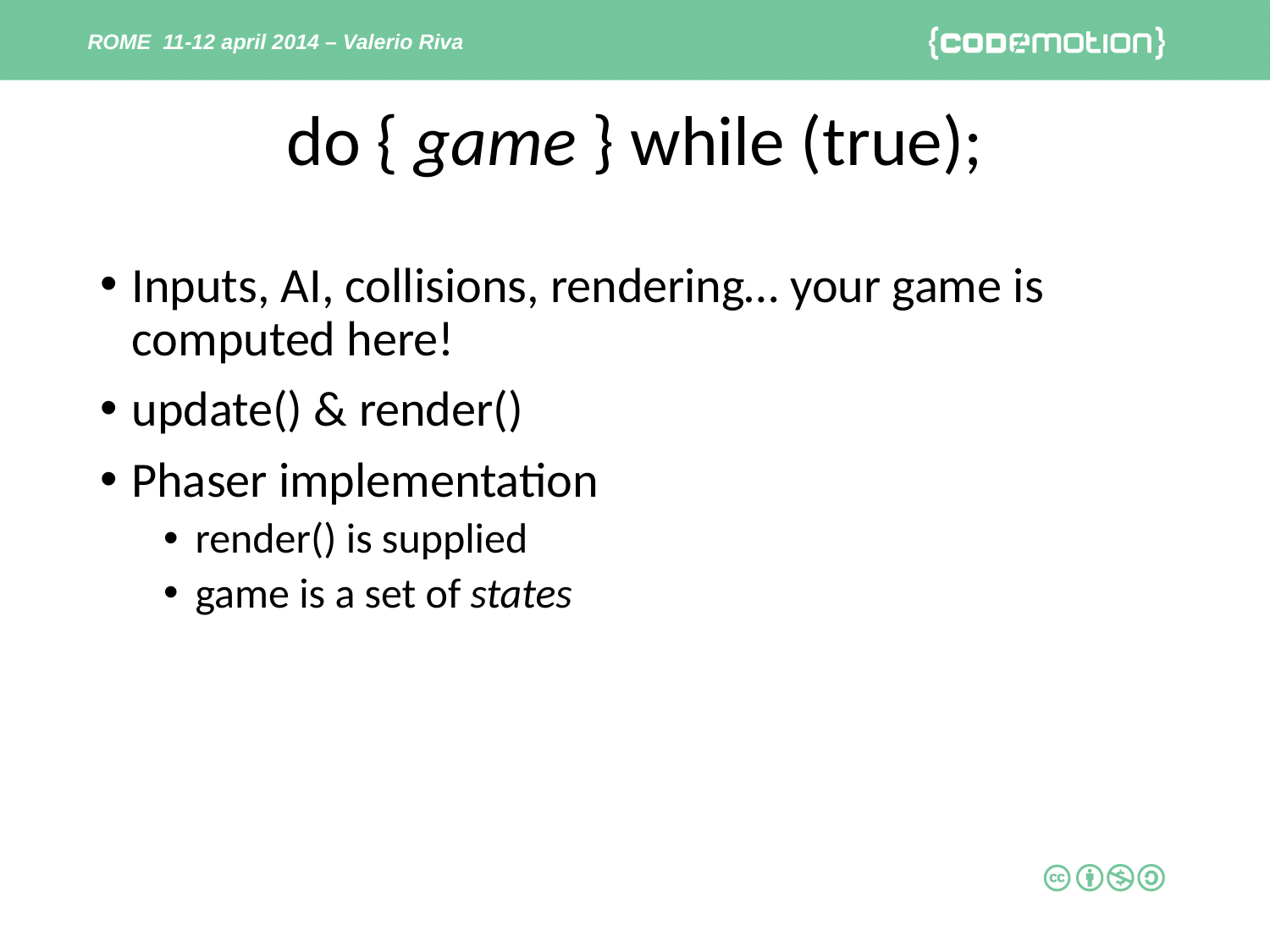

ROME  11-12 april 2014 – Valerio Riva
# do { game } while (true);
Inputs, AI, collisions, rendering… your game is computed here!
update() & render()
Phaser implementation
render() is supplied
game is a set of states

8